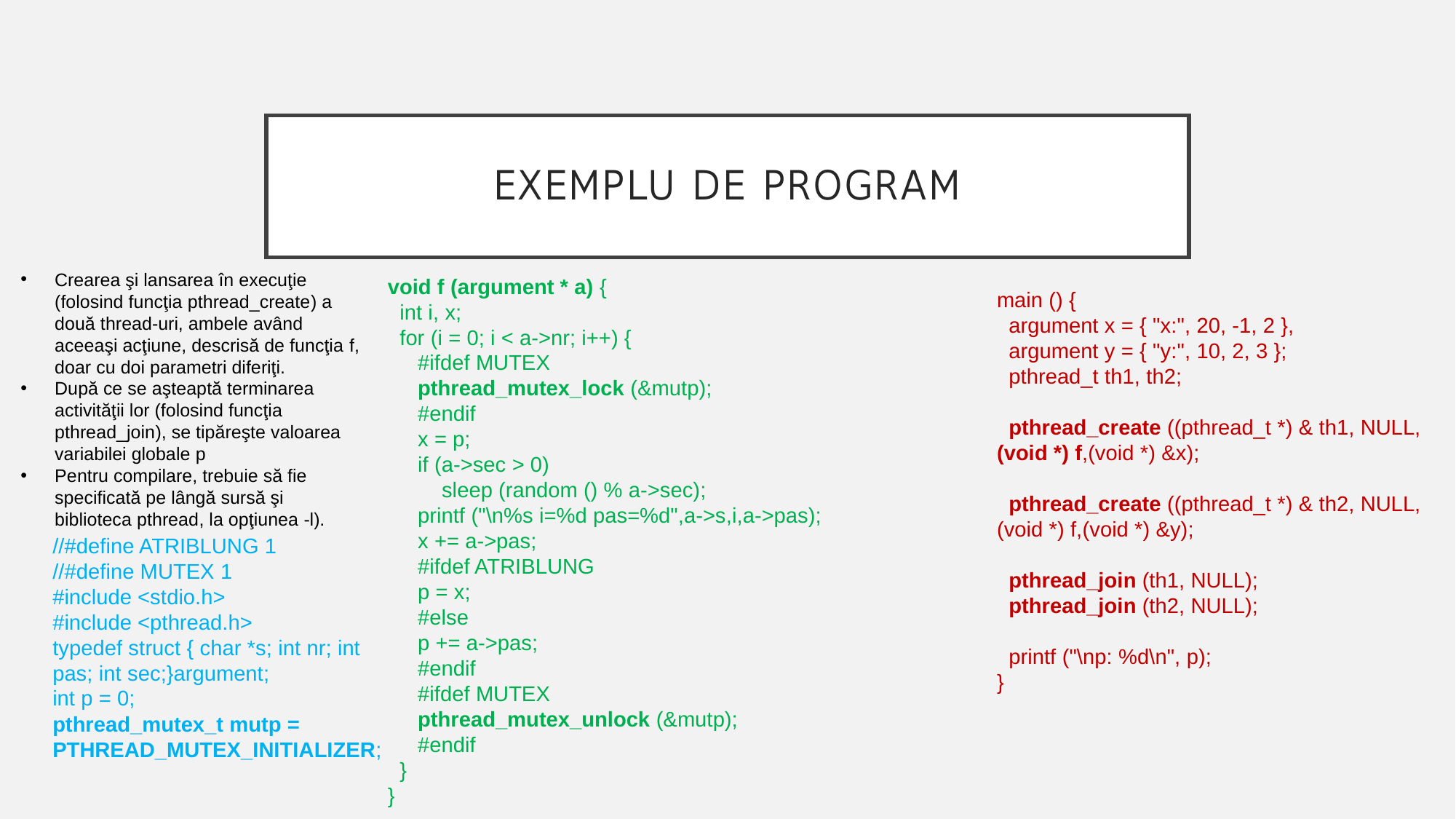

# Exemplu de program
Crearea şi lansarea în execuţie (folosind funcţia pthread_create) a două thread-uri, ambele având aceeaşi acţiune, descrisă de funcţia f, doar cu doi parametri diferiţi.
După ce se aşteaptă terminarea activităţii lor (folosind funcţia pthread_join), se tipăreşte valoarea variabilei globale p
Pentru compilare, trebuie să fie specificată pe lângă sursă şi biblioteca pthread, la opţiunea -l).
void f (argument * a) {
  int i, x;
  for (i = 0; i < a->nr; i++) {
     #ifdef MUTEX
     pthread_mutex_lock (&mutp);
     #endif
     x = p;
     if (a->sec > 0)
         sleep (random () % a->sec);
     printf ("\n%s i=%d pas=%d",a->s,i,a->pas);
     x += a->pas;
     #ifdef ATRIBLUNG
     p = x;
     #else
     p += a->pas;
     #endif
     #ifdef MUTEX
     pthread_mutex_unlock (&mutp);
     #endif
  }
}
main () {
  argument x = { "x:", 20, -1, 2 },
  argument y = { "y:", 10, 2, 3 };
  pthread_t th1, th2;

  pthread_create ((pthread_t *) & th1, NULL, (void *) f,(void *) &x);

  pthread_create ((pthread_t *) & th2, NULL, (void *) f,(void *) &y);

  pthread_join (th1, NULL);
  pthread_join (th2, NULL);

  printf ("\np: %d\n", p);
}
//#define ATRIBLUNG 1
//#define MUTEX 1
#include <stdio.h>
#include <pthread.h>
typedef struct { char *s; int nr; int pas; int sec;}argument;
int p = 0;
pthread_mutex_t mutp = PTHREAD_MUTEX_INITIALIZER;